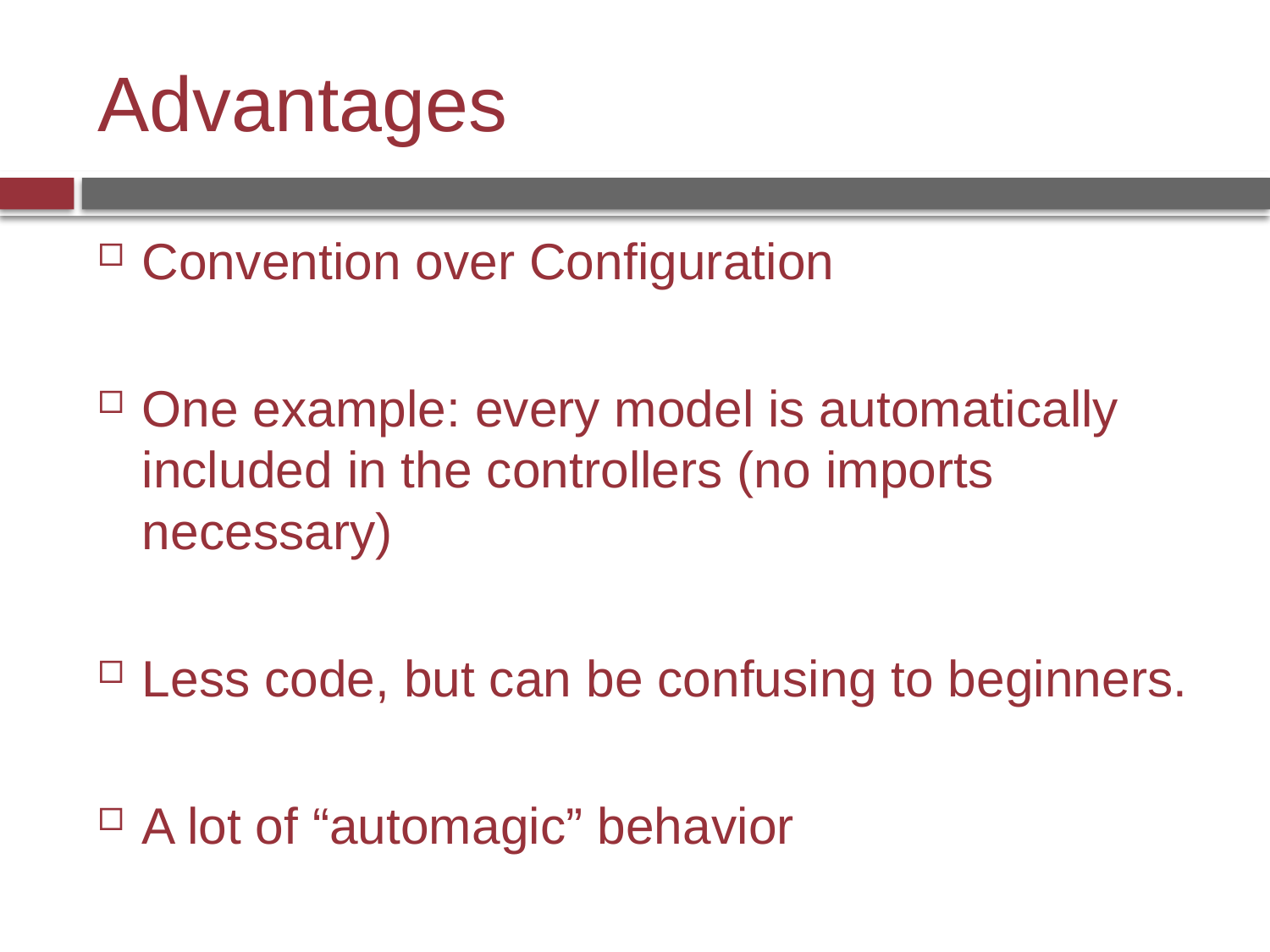

# Advantages
Convention over Configuration

One example: every model is automatically included in the controllers (no imports necessary)

Less code, but can be confusing to beginners.

A lot of “automagic” behavior